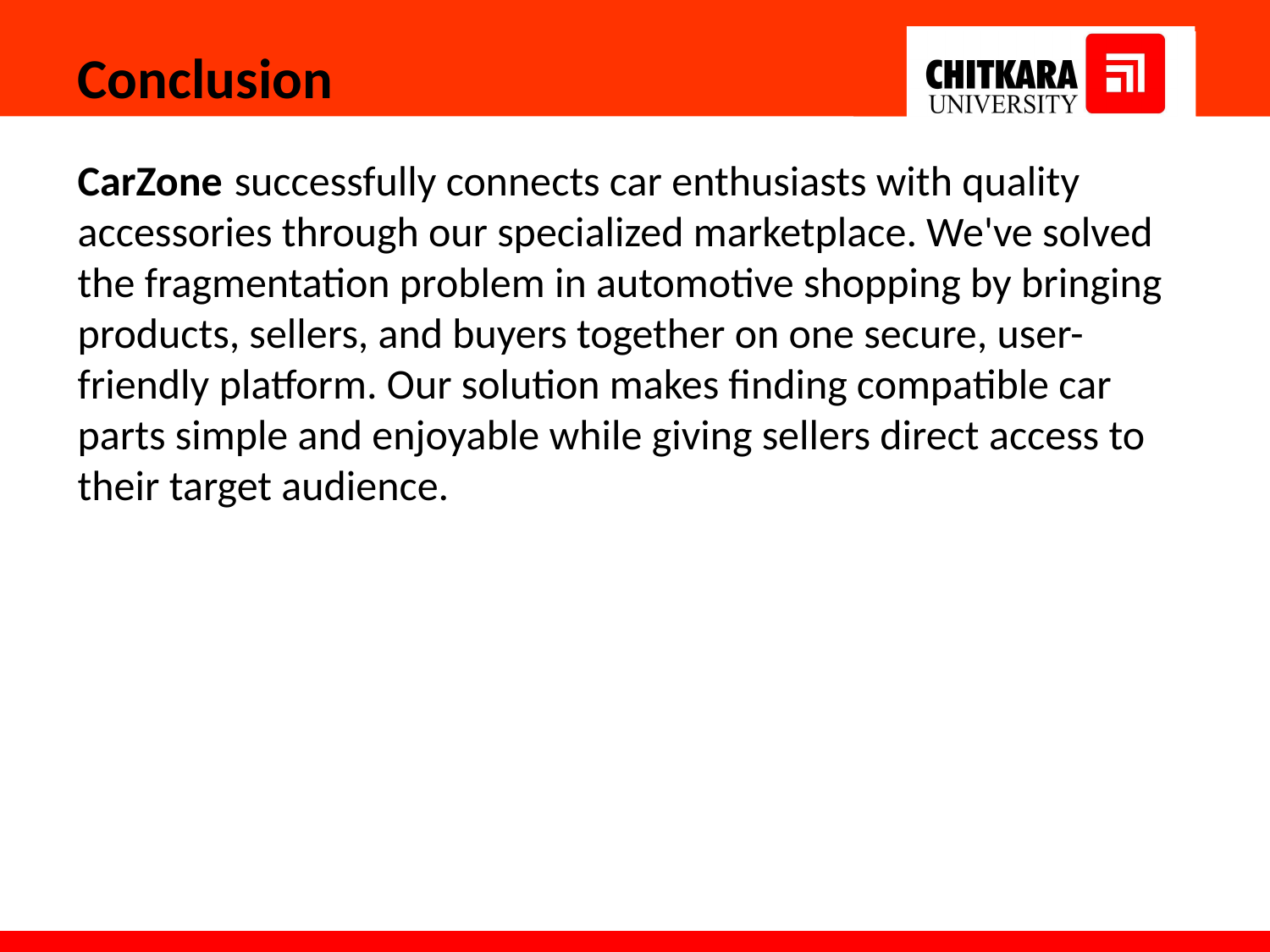

Conclusion
CarZone successfully connects car enthusiasts with quality accessories through our specialized marketplace. We've solved the fragmentation problem in automotive shopping by bringing products, sellers, and buyers together on one secure, user-friendly platform. Our solution makes finding compatible car parts simple and enjoyable while giving sellers direct access to their target audience.